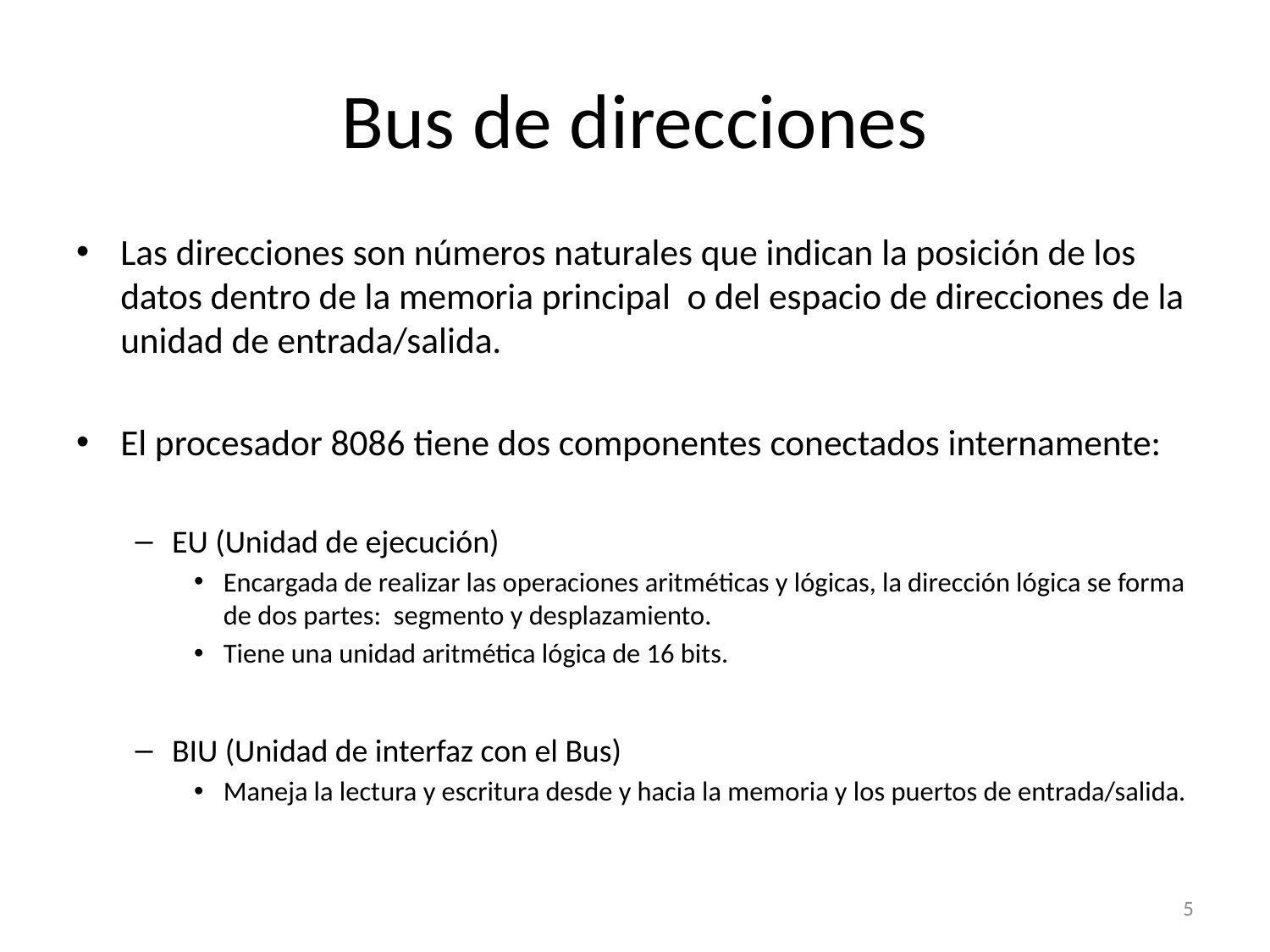

# Bus de direcciones
Las direcciones son números naturales que indican la posición de los datos dentro de la memoria principal  o del espacio de direcciones de la unidad de entrada/salida.

El procesador 8086 tiene dos componentes conectados internamente:

EU (Unidad de ejecución)
Encargada de realizar las operaciones aritméticas y lógicas, la dirección lógica se forma de dos partes:  segmento y desplazamiento.
Tiene una unidad aritmética lógica de 16 bits.

BIU (Unidad de interfaz con el Bus)
Maneja la lectura y escritura desde y hacia la memoria y los puertos de entrada/salida.
5